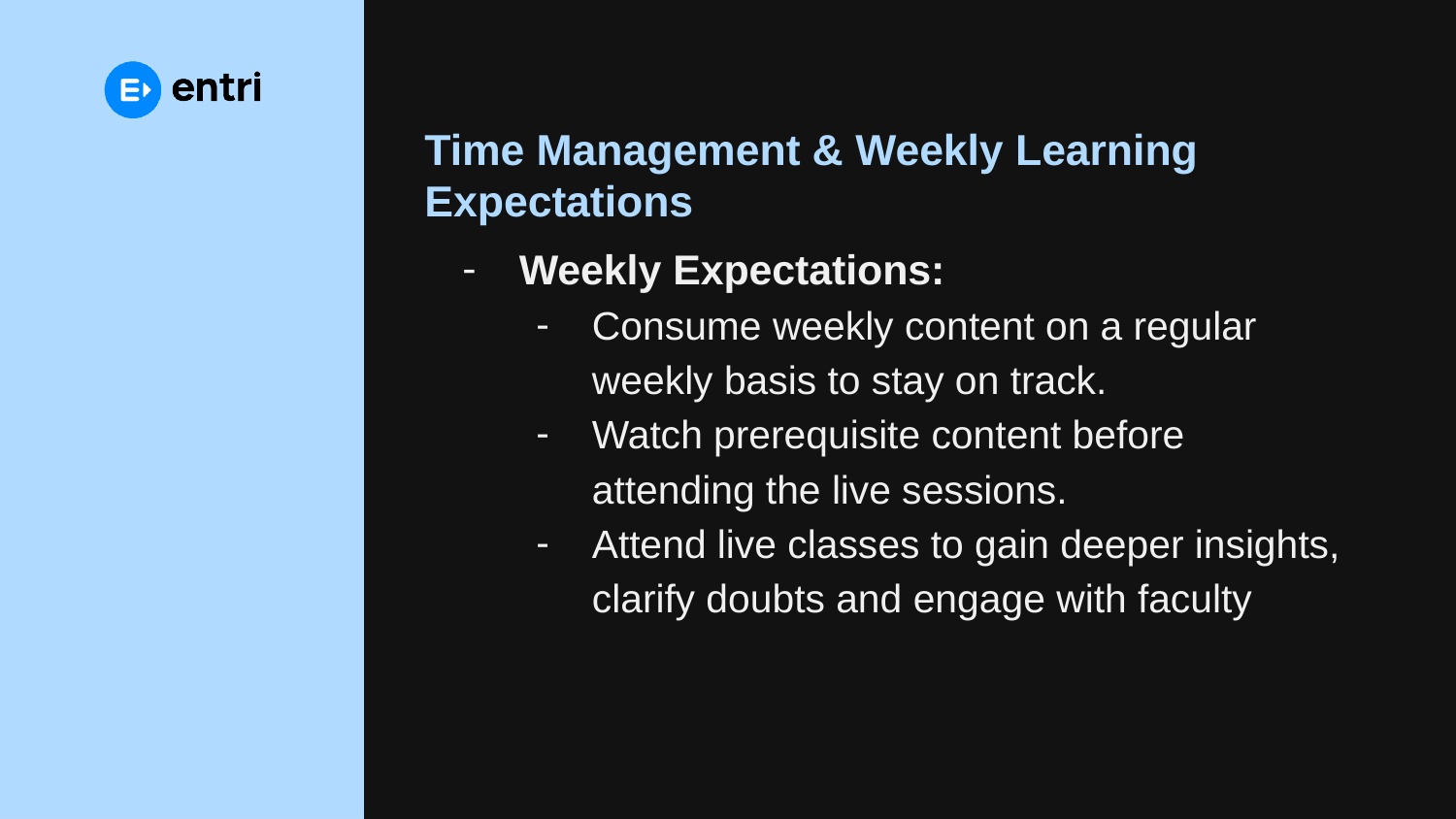

# Time Management & Weekly Learning Expectations
Weekly Expectations:
Consume weekly content on a regular weekly basis to stay on track.
Watch prerequisite content before attending the live sessions.
Attend live classes to gain deeper insights, clarify doubts and engage with faculty